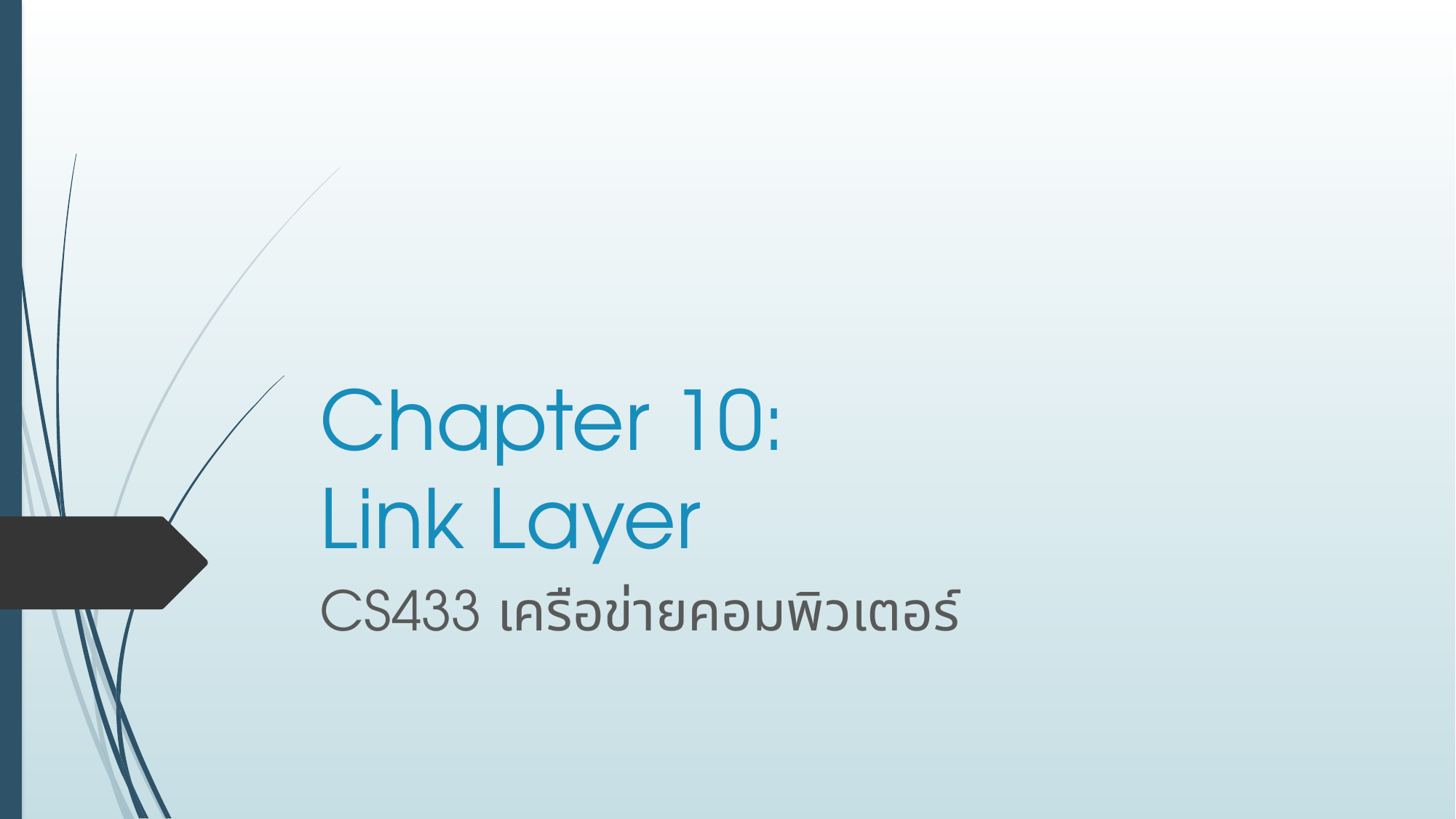

# Chapter 10: Link Layer
CS433 เครือข่ายคอมพิวเตอร์